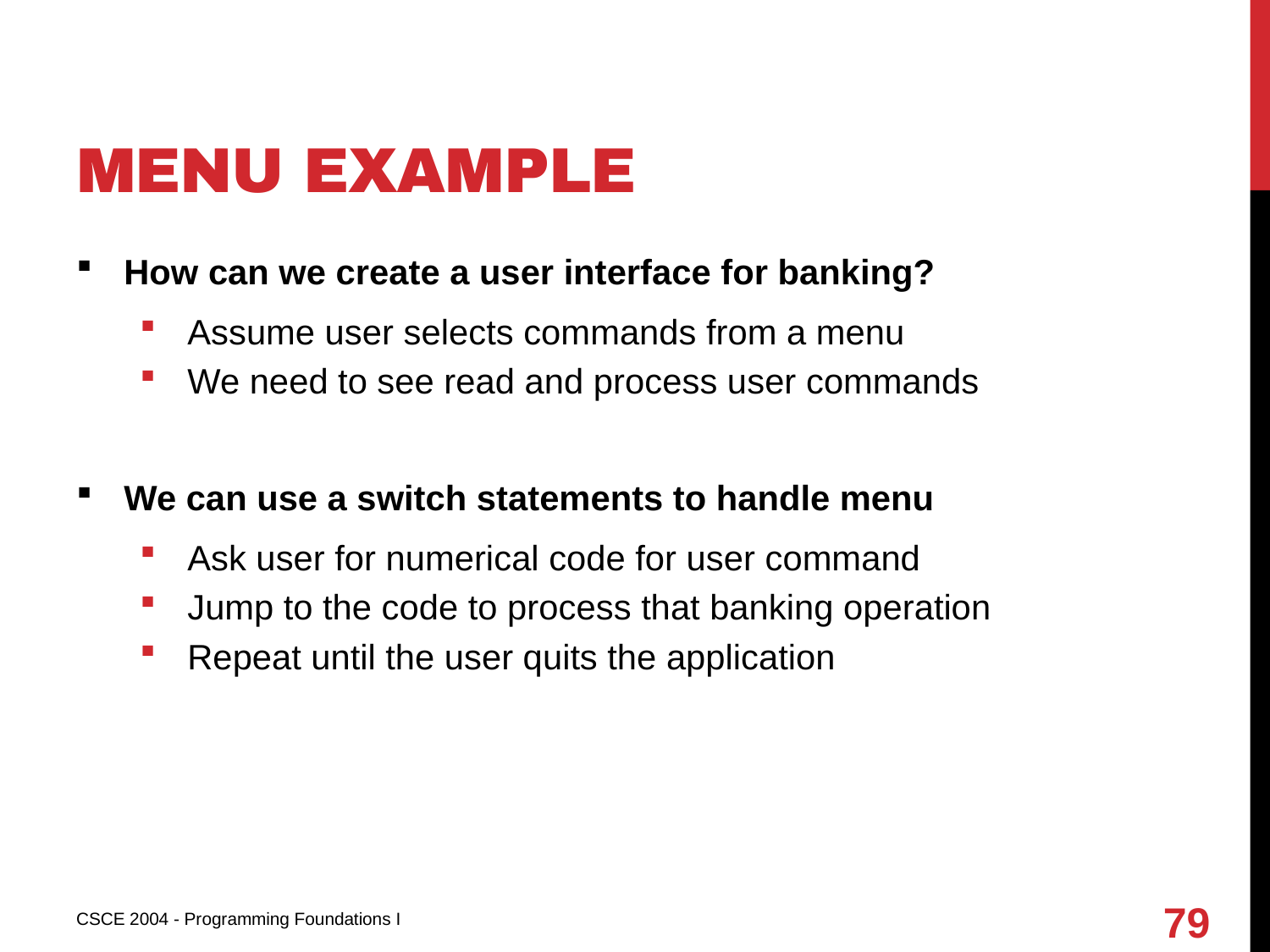

# Menu example
How can we create a user interface for banking?
Assume user selects commands from a menu
We need to see read and process user commands

We can use a switch statements to handle menu
Ask user for numerical code for user command
Jump to the code to process that banking operation
Repeat until the user quits the application

79
CSCE 2004 - Programming Foundations I